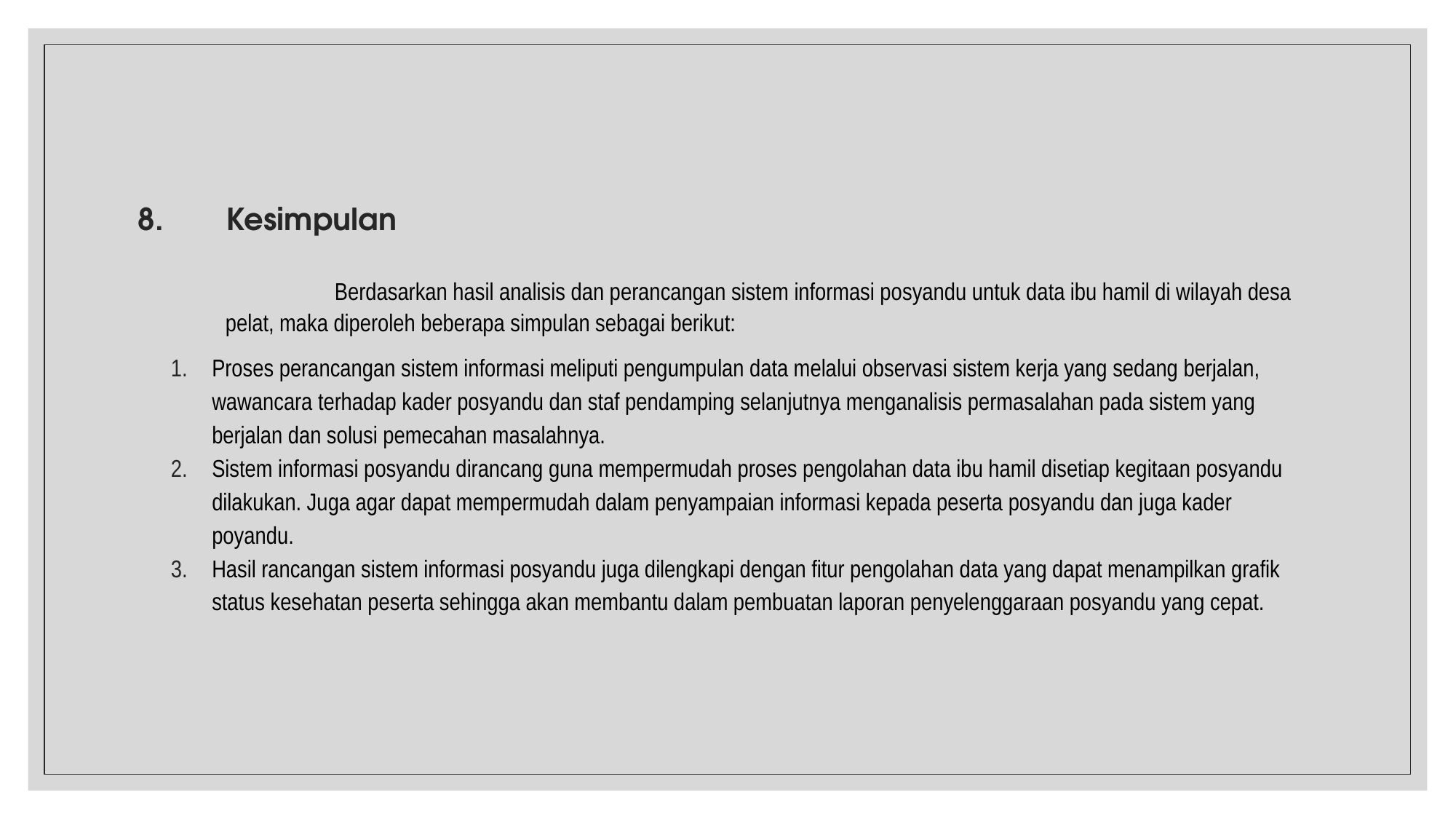

# Kesimpulan
	Berdasarkan hasil analisis dan perancangan sistem informasi posyandu untuk data ibu hamil di wilayah desa pelat, maka diperoleh beberapa simpulan sebagai berikut:
Proses perancangan sistem informasi meliputi pengumpulan data melalui observasi sistem kerja yang sedang berjalan, wawancara terhadap kader posyandu dan staf pendamping selanjutnya menganalisis permasalahan pada sistem yang berjalan dan solusi pemecahan masalahnya.
Sistem informasi posyandu dirancang guna mempermudah proses pengolahan data ibu hamil disetiap kegitaan posyandu dilakukan. Juga agar dapat mempermudah dalam penyampaian informasi kepada peserta posyandu dan juga kader poyandu.
Hasil rancangan sistem informasi posyandu juga dilengkapi dengan fitur pengolahan data yang dapat menampilkan grafik status kesehatan peserta sehingga akan membantu dalam pembuatan laporan penyelenggaraan posyandu yang cepat.